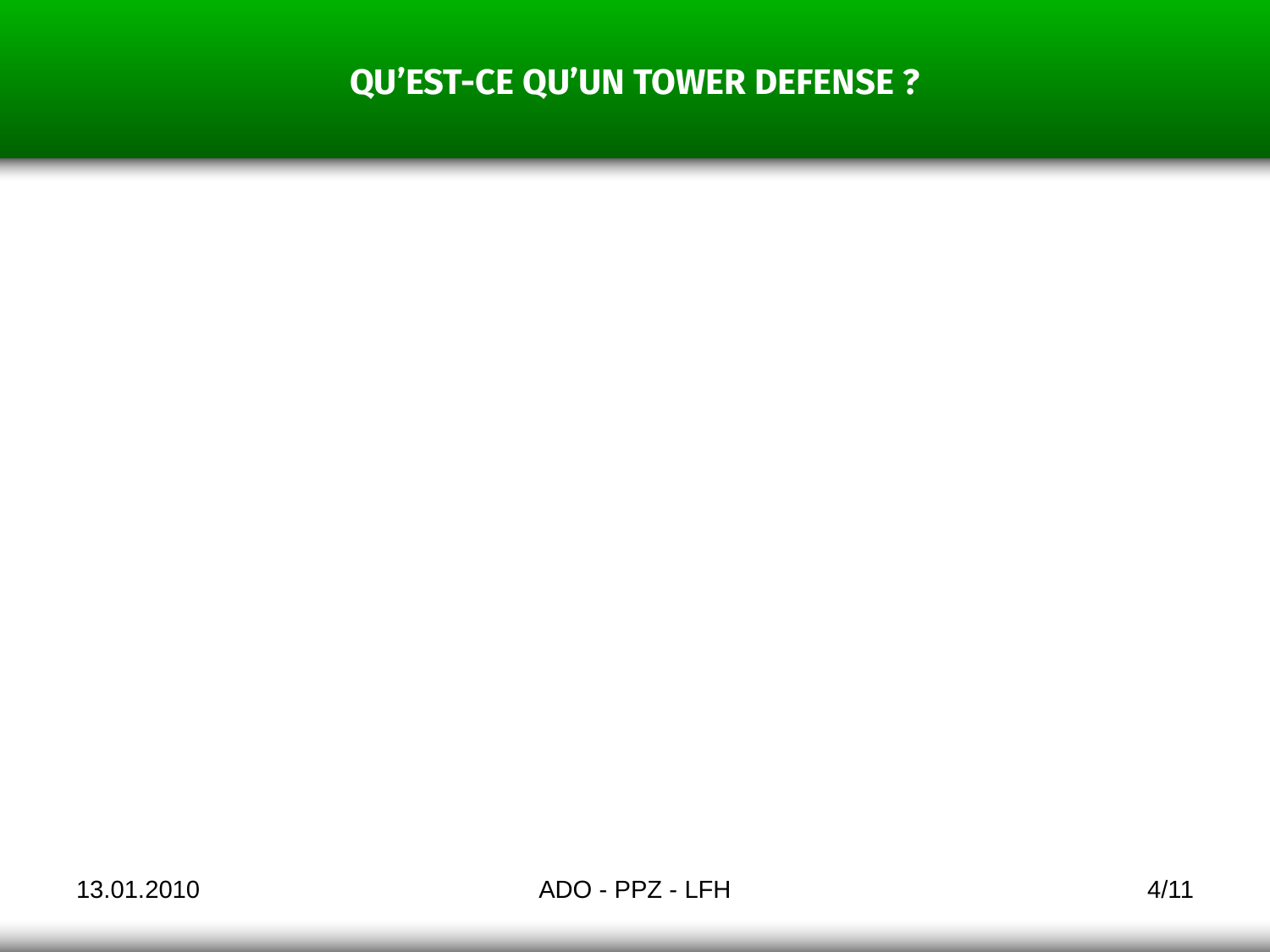

QU’EST-CE QU’UN TOWER DEFENSE ?

13.01.2010
ADO - PPZ - LFH
4/11